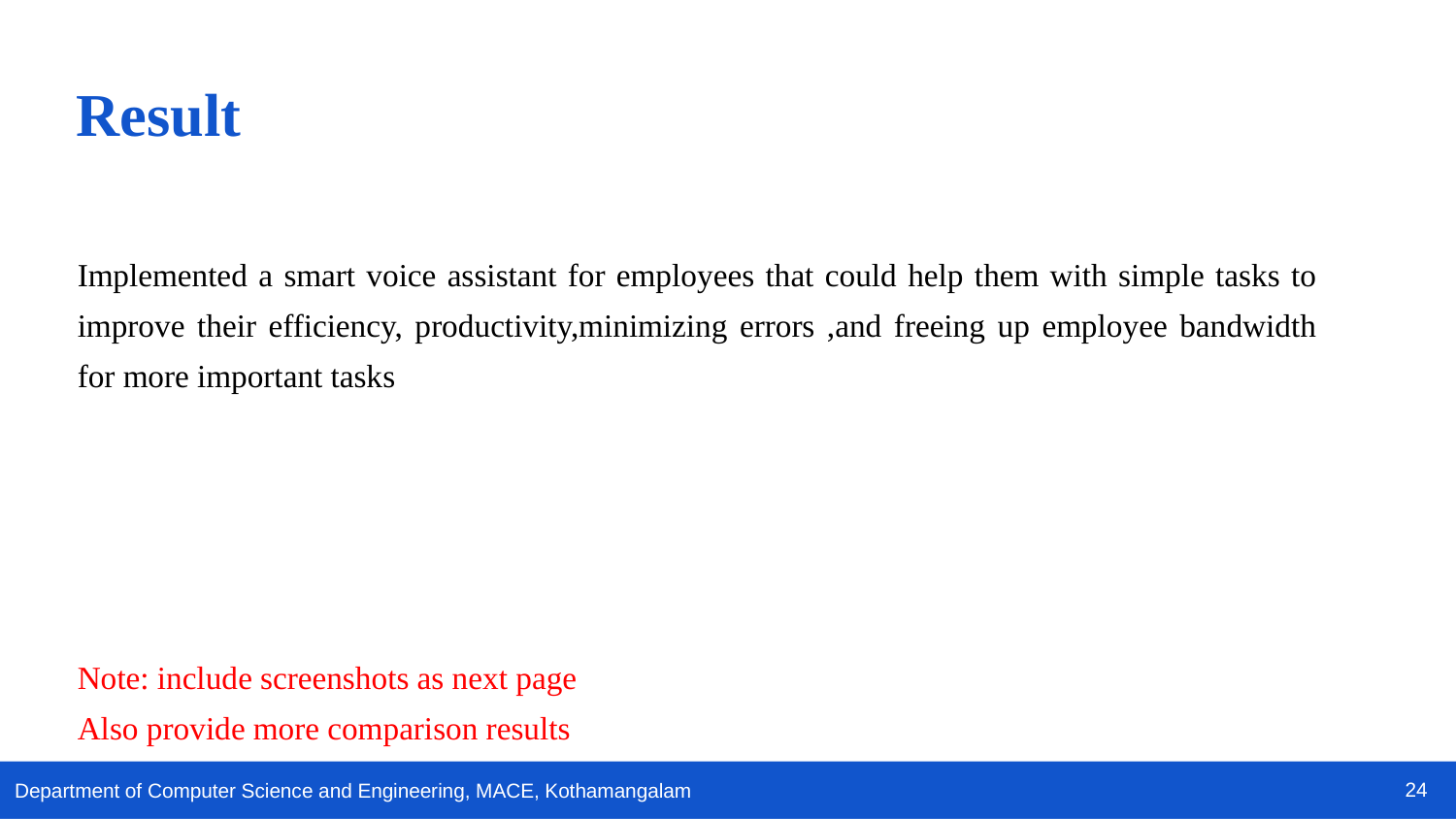

Result

Implemented a smart voice assistant for employees that could help them with simple tasks to improve their efficiency, productivity,minimizing errors ,and freeing up employee bandwidth for more important tasks

Note: include screenshots as next page
Also provide more comparison results
24